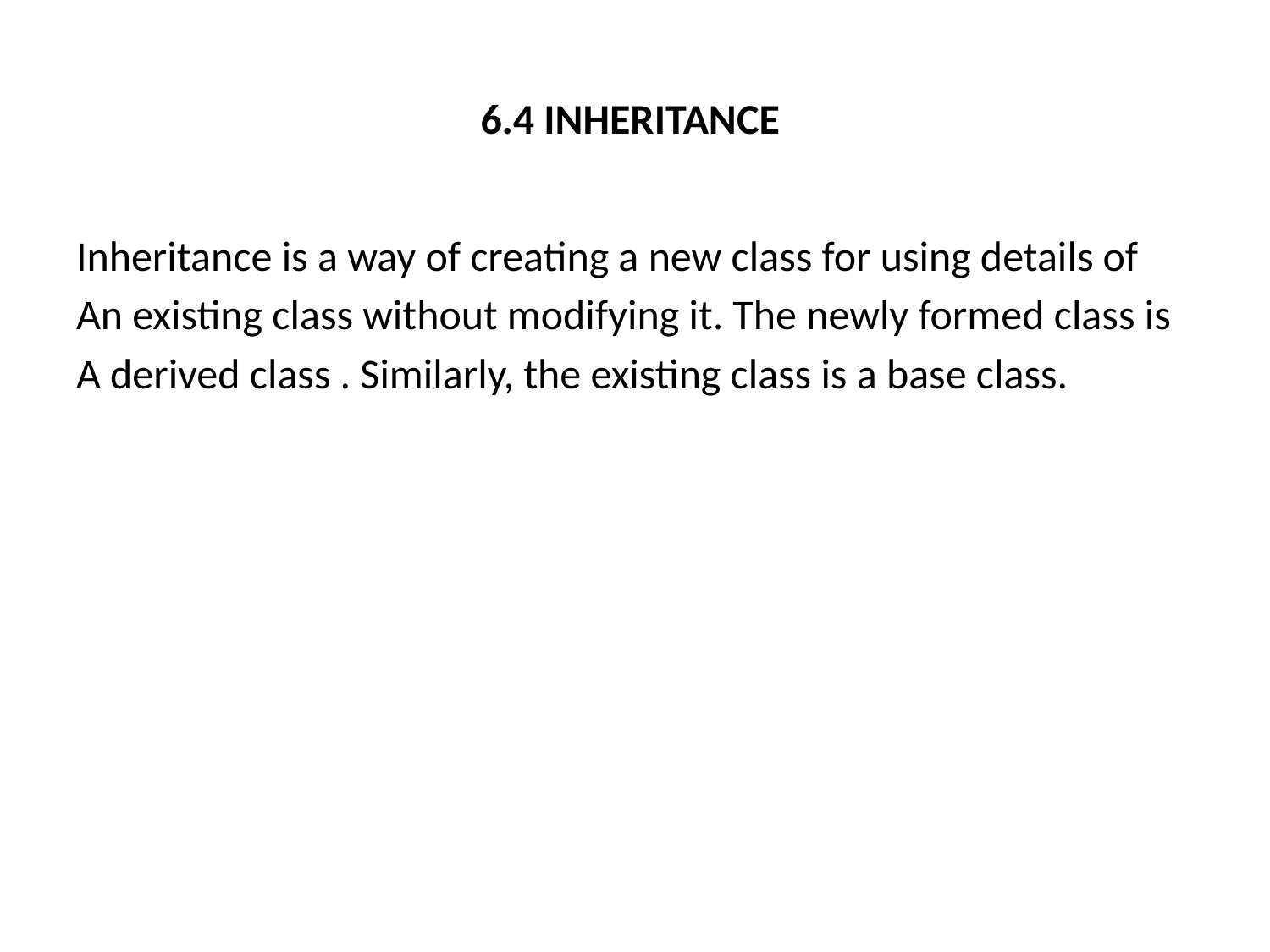

# 6.4 INHERITANCE
Inheritance is a way of creating a new class for using details of
An existing class without modifying it. The newly formed class is
A derived class . Similarly, the existing class is a base class.